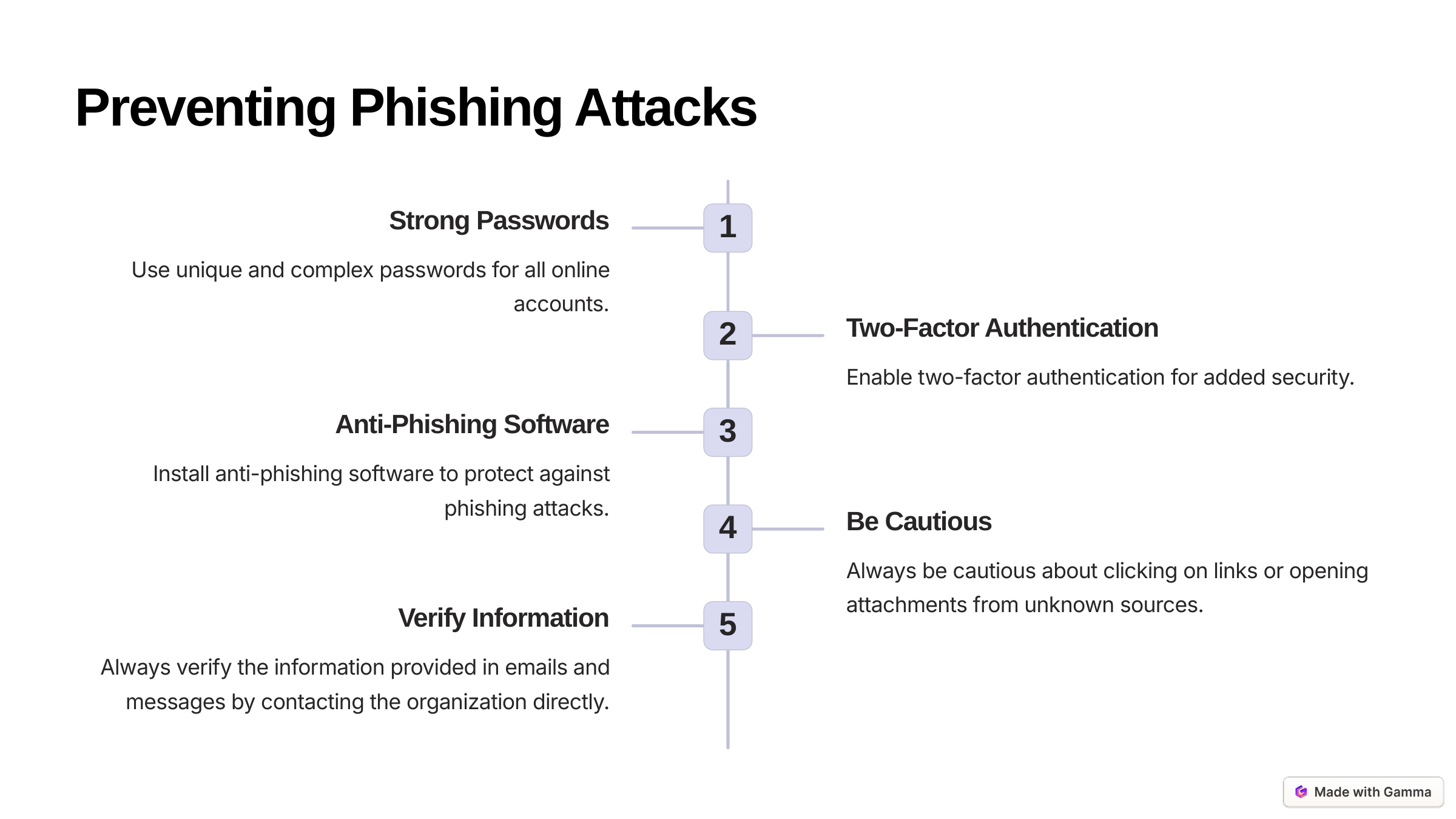

Preventing Phishing Attacks

Strong Passwords

1

Use unique and complex passwords for all online accounts.
Two-Factor Authentication

2

Enable two-factor authentication for added security.
Anti-Phishing Software

3

Install anti-phishing software to protect against phishing attacks.
Be Cautious

4

Always be cautious about clicking on links or opening attachments from unknown sources.
Verify Information

5

Always verify the information provided in emails and messages by contacting the organization directly.